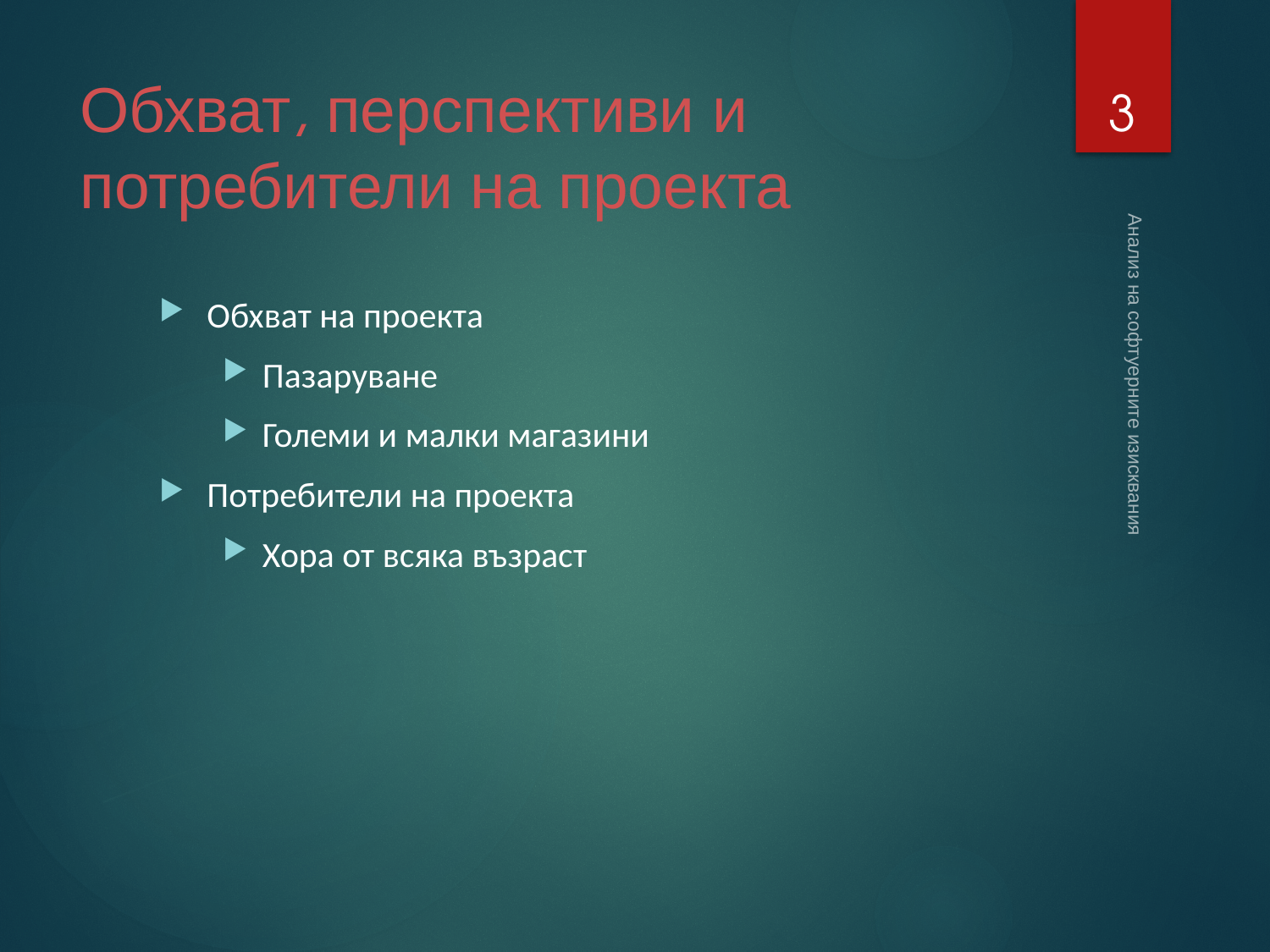

3
# Обхват, перспективи и потребители на проекта
Обхват на проекта
Пазаруване
Големи и малки магазини
Потребители на проекта
Хора от всяка възраст
Анализ на софтуерните изисквания